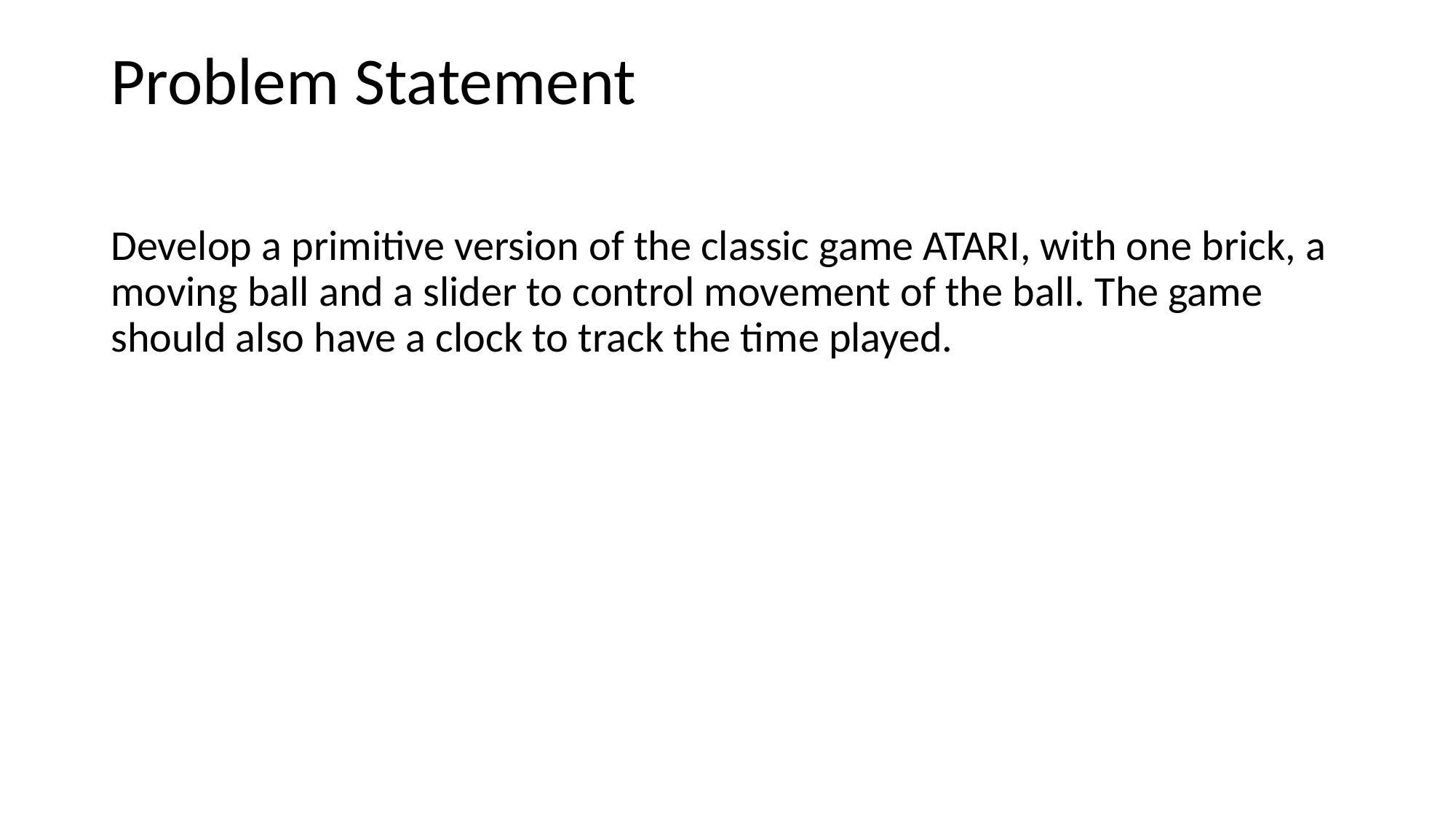

# Problem Statement
Develop a primitive version of the classic game ATARI, with one brick, a moving ball and a slider to control movement of the ball. The game should also have a clock to track the time played.